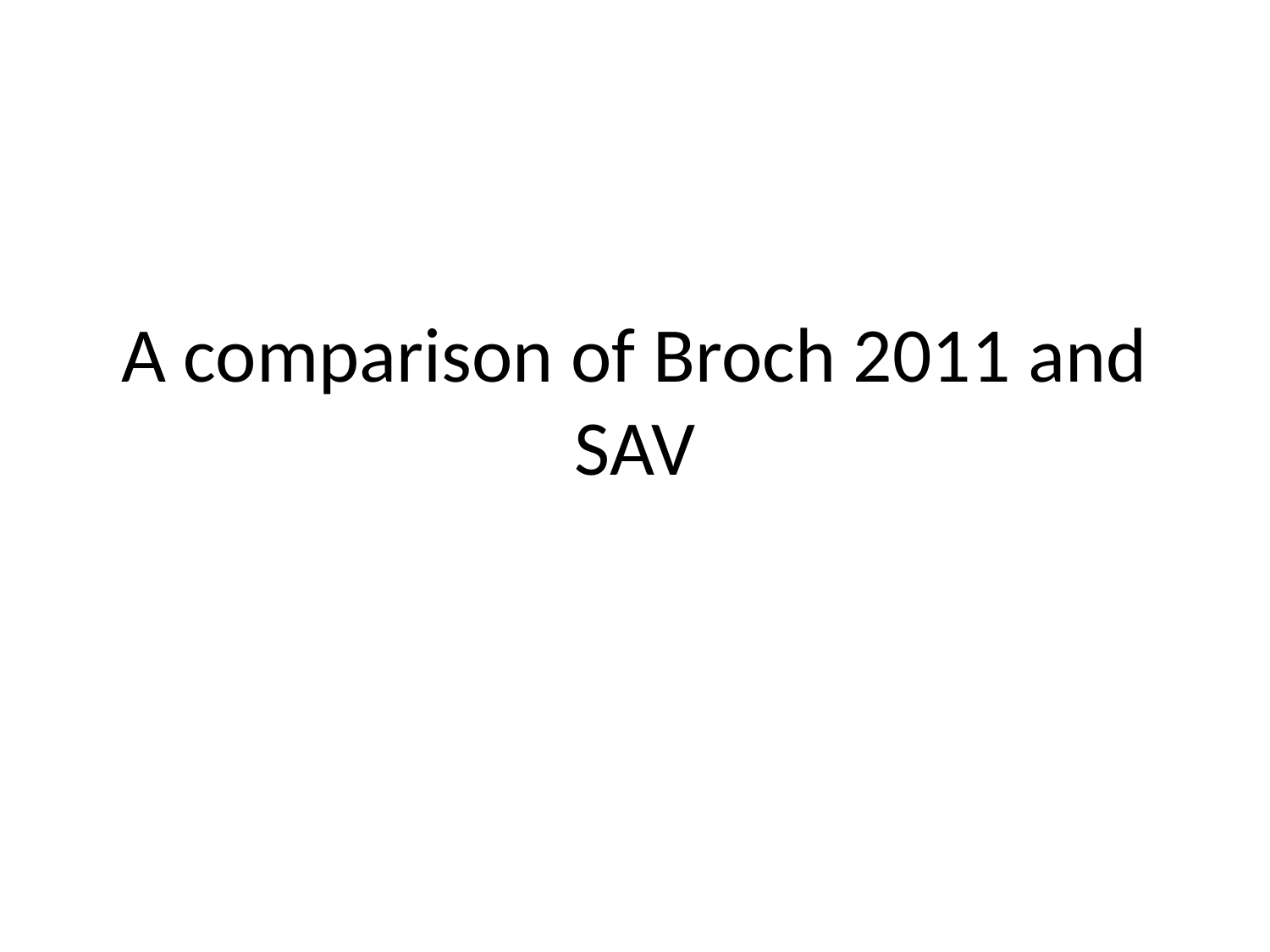

# A comparison of Broch 2011 and SAV